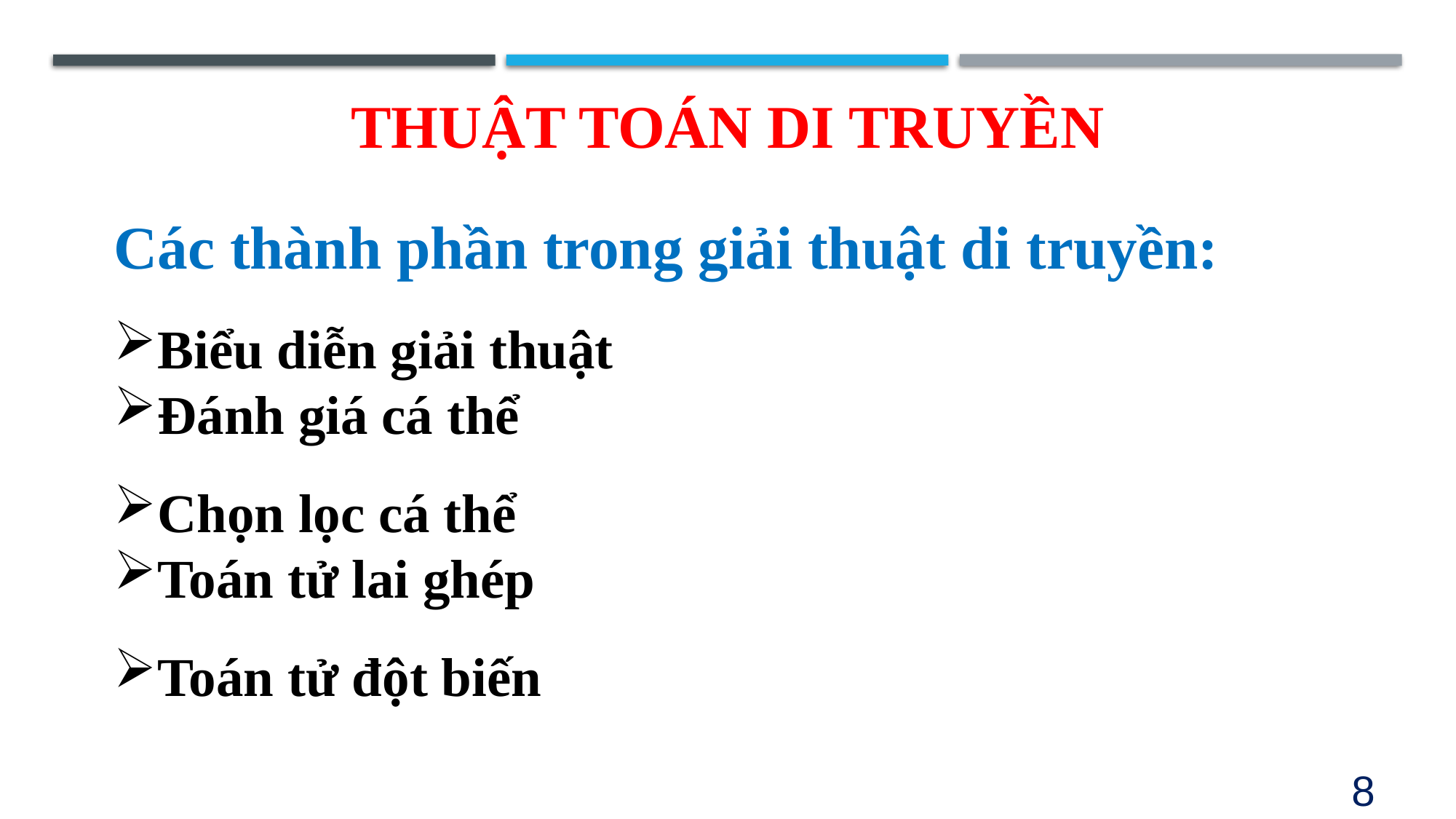

# Thuật toán DI TRUYỀN
Các thành phần trong giải thuật di truyền:
Biểu diễn giải thuật
Đánh giá cá thể
Chọn lọc cá thể
Toán tử lai ghép
Toán tử đột biến
8